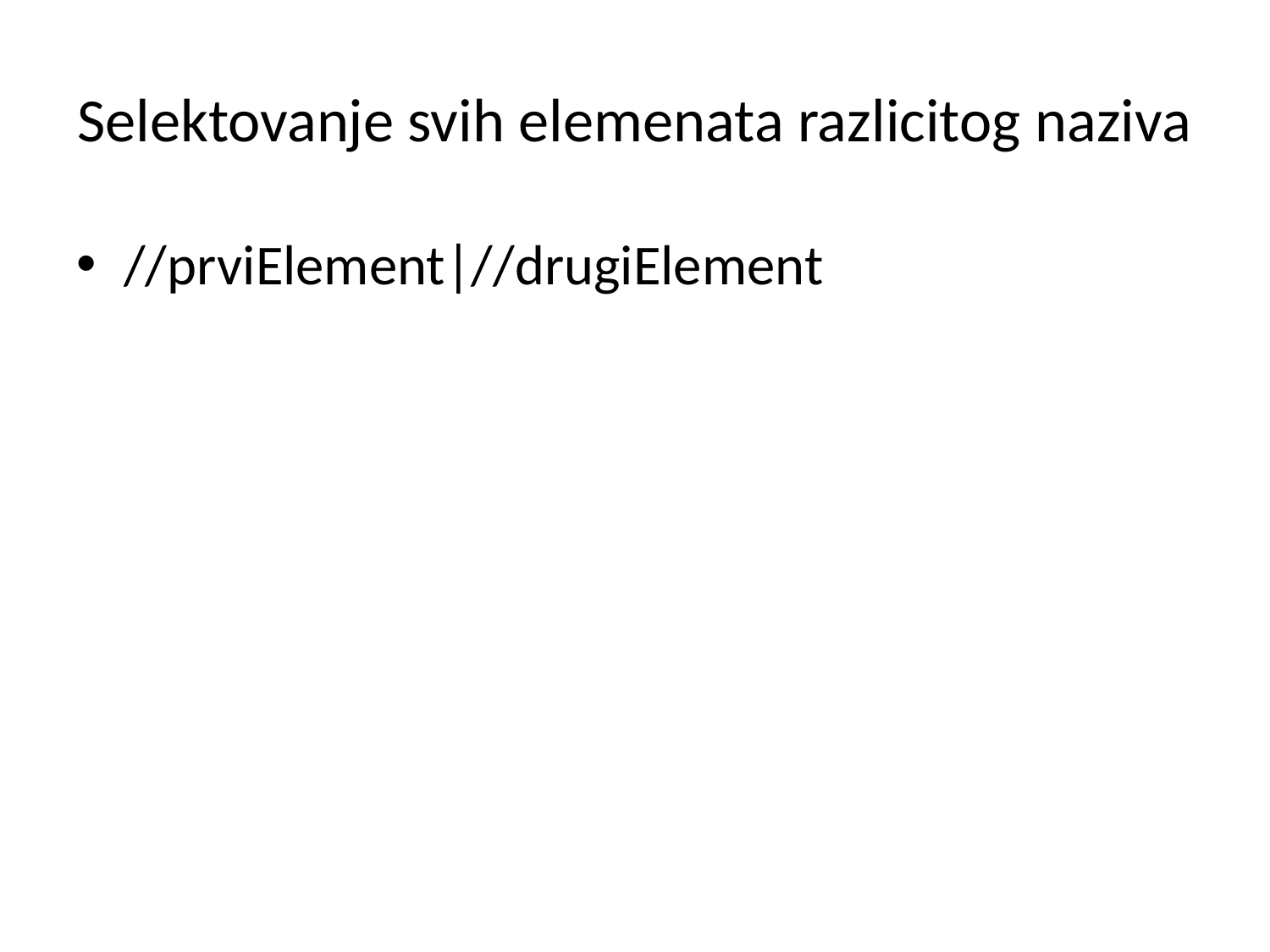

# Selektovanje svih elemenata razlicitog naziva
//prviElement|//drugiElement